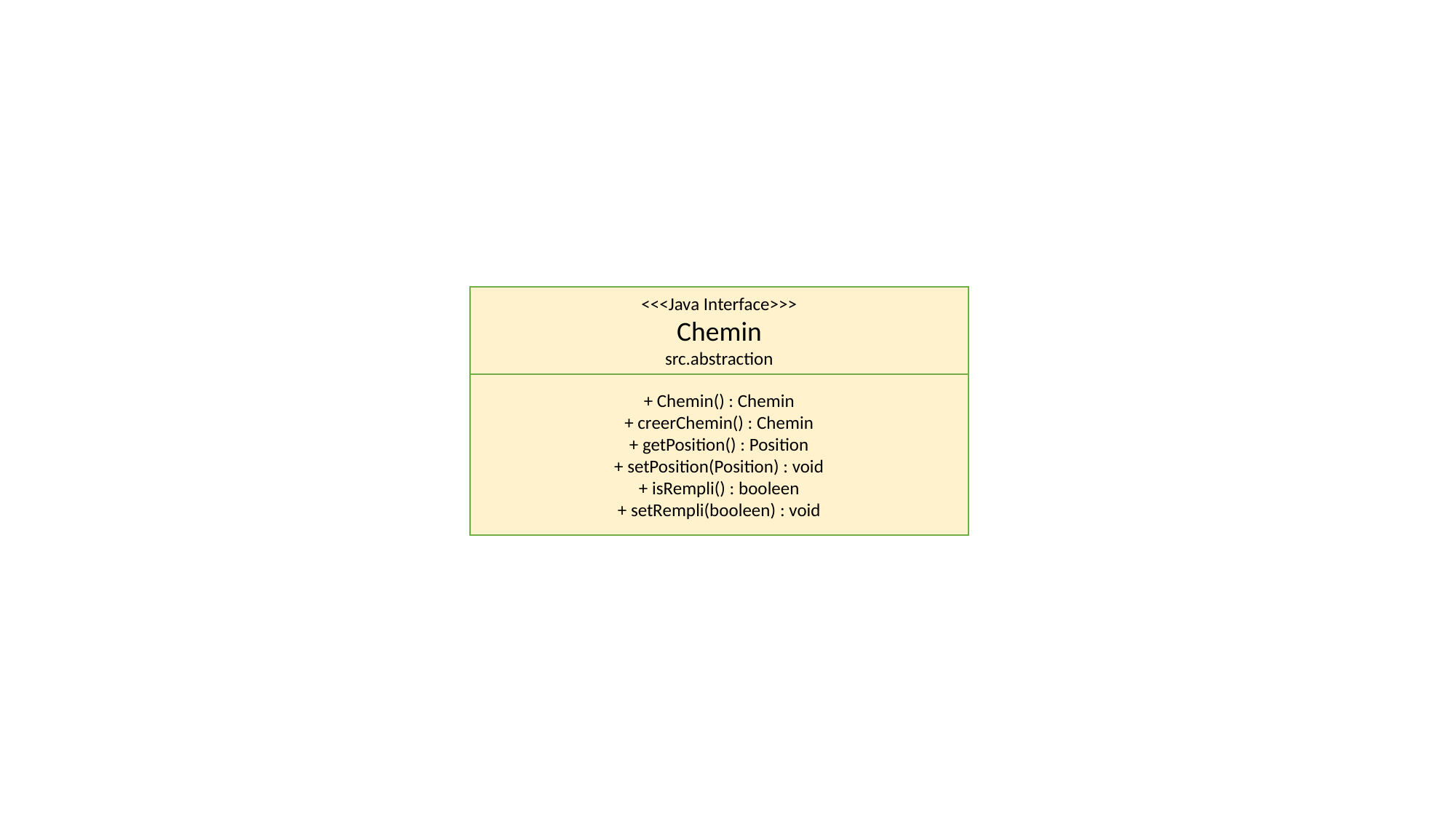

+ Chemin() : Chemin
+ creerChemin() : Chemin
+ getPosition() : Position
+ setPosition(Position) : void
+ isRempli() : booleen
+ setRempli(booleen) : void
<<<Java Interface>>>
Chemin
src.abstraction